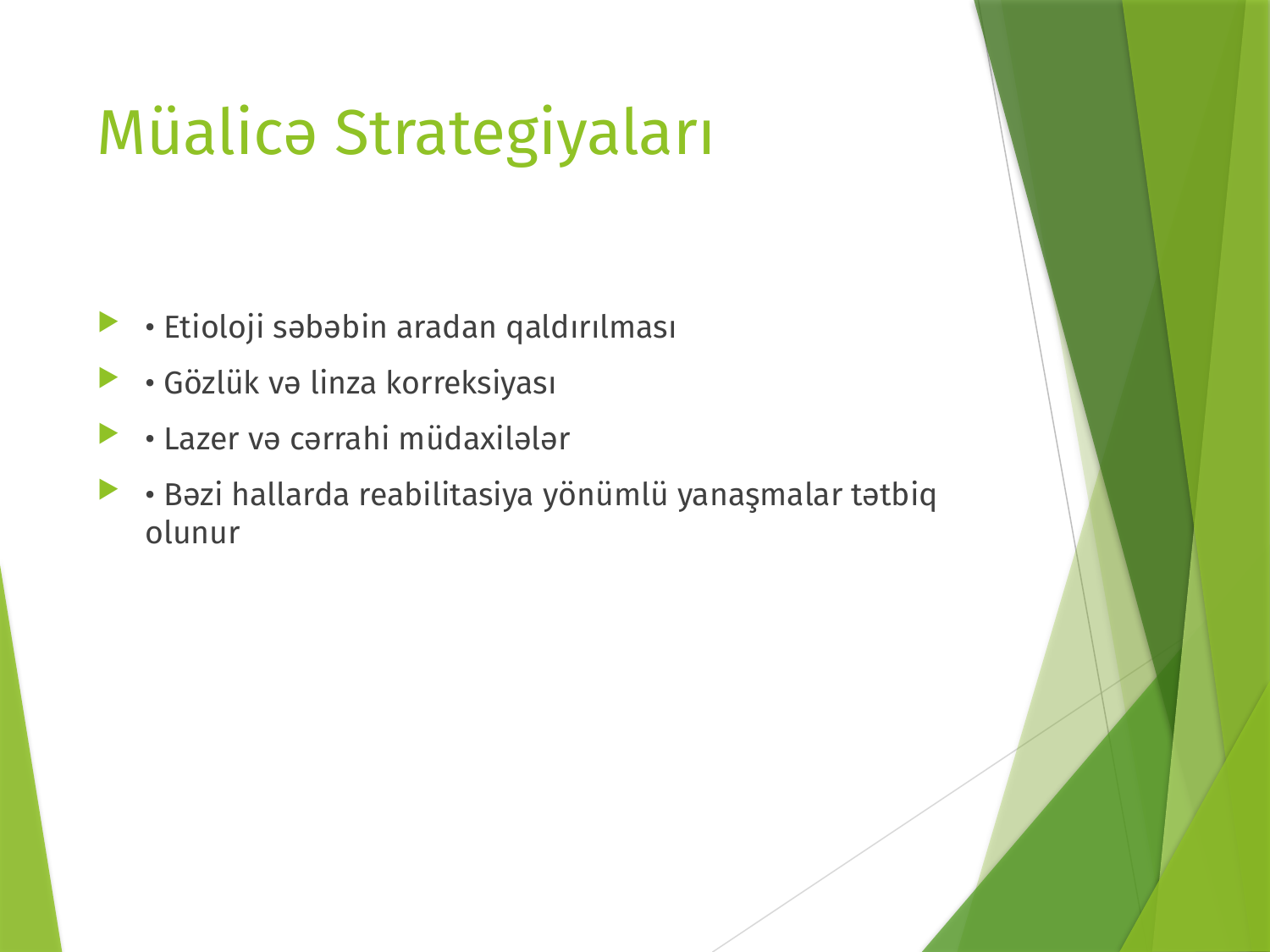

# Müalicə Strategiyaları
• Etioloji səbəbin aradan qaldırılması
• Gözlük və linza korreksiyası
• Lazer və cərrahi müdaxilələr
• Bəzi hallarda reabilitasiya yönümlü yanaşmalar tətbiq olunur